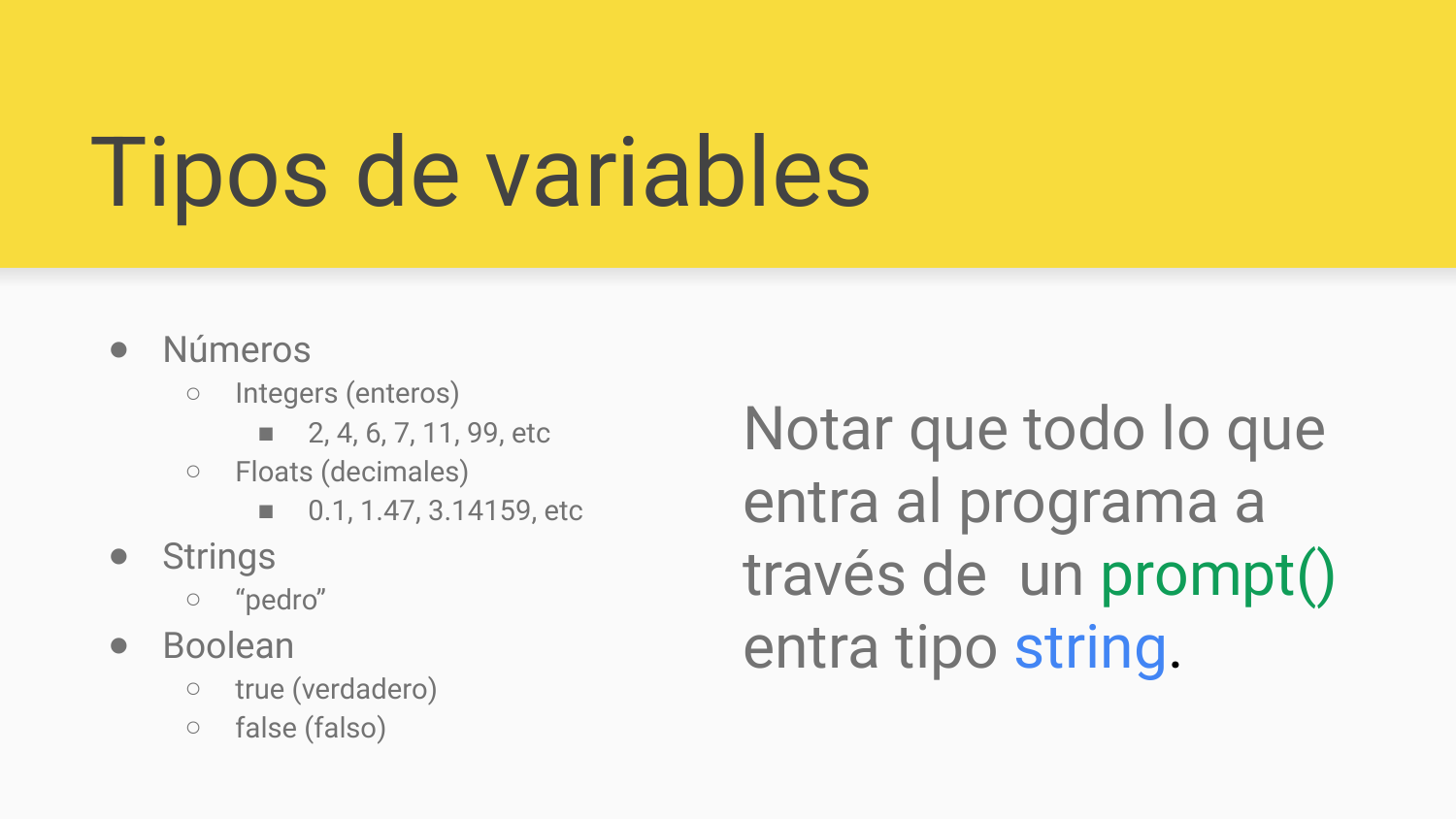

# Tipos de variables
Números
Integers (enteros)
2, 4, 6, 7, 11, 99, etc
Floats (decimales)
0.1, 1.47, 3.14159, etc
Strings
“pedro”
Boolean
true (verdadero)
false (falso)
Notar que todo lo que entra al programa a través de  un prompt() entra tipo string.